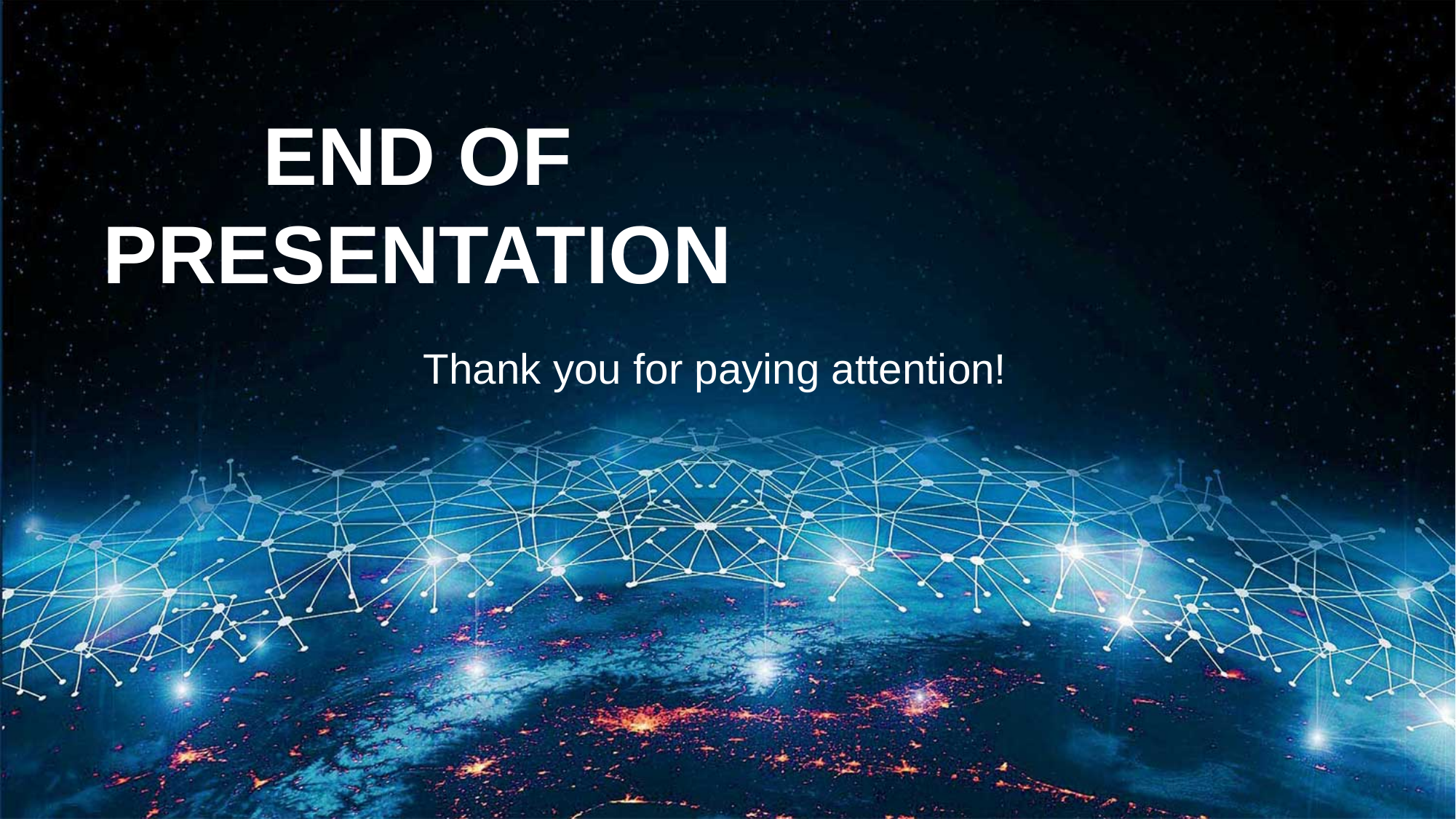

END OF
PRESENTATION
Thank you for paying attention!